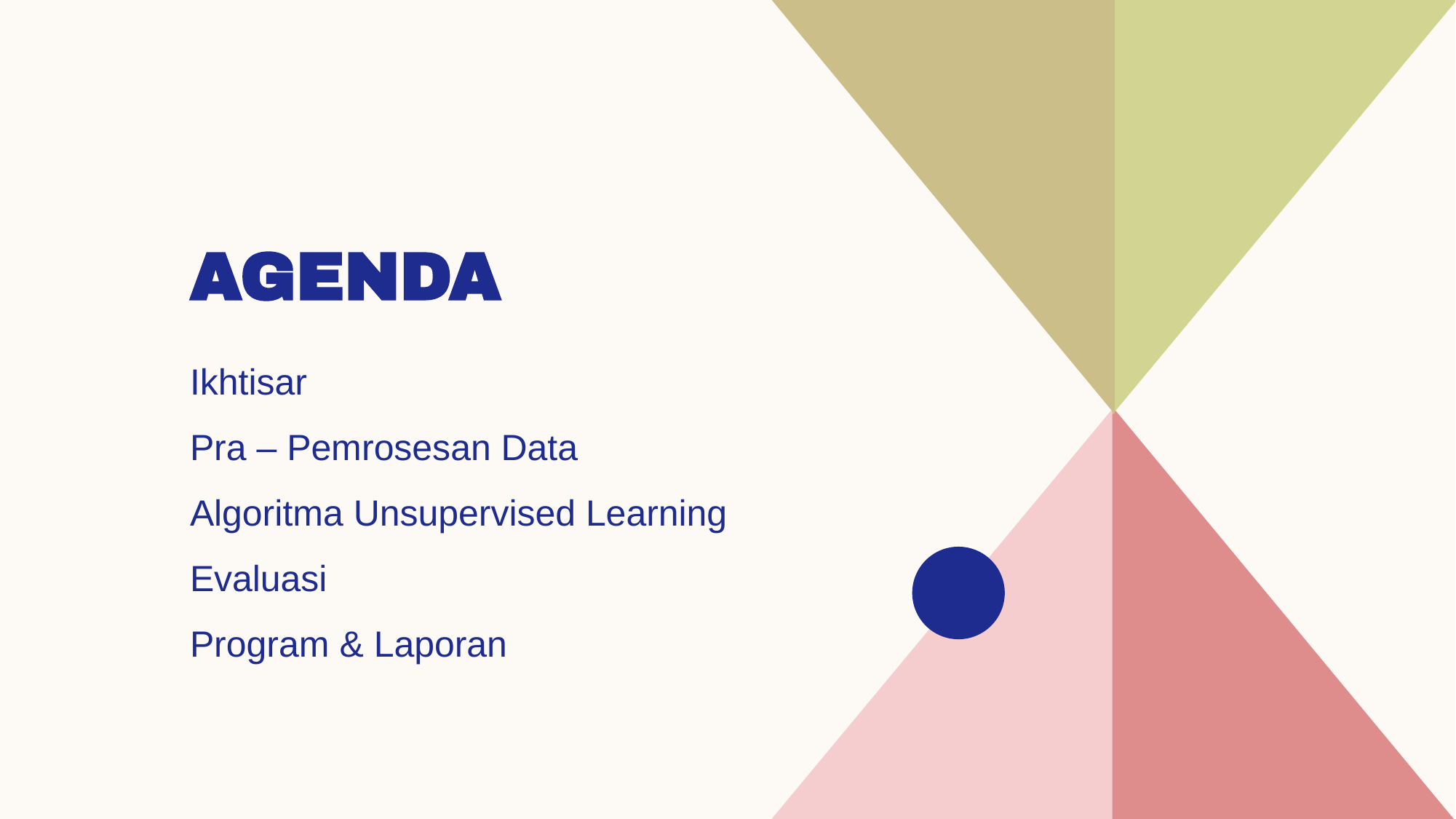

# AGENDA
Ikhtisar
Pra – Pemrosesan Data
​Algoritma Unsupervised Learning
Evaluasi
​Program​ & Laporan